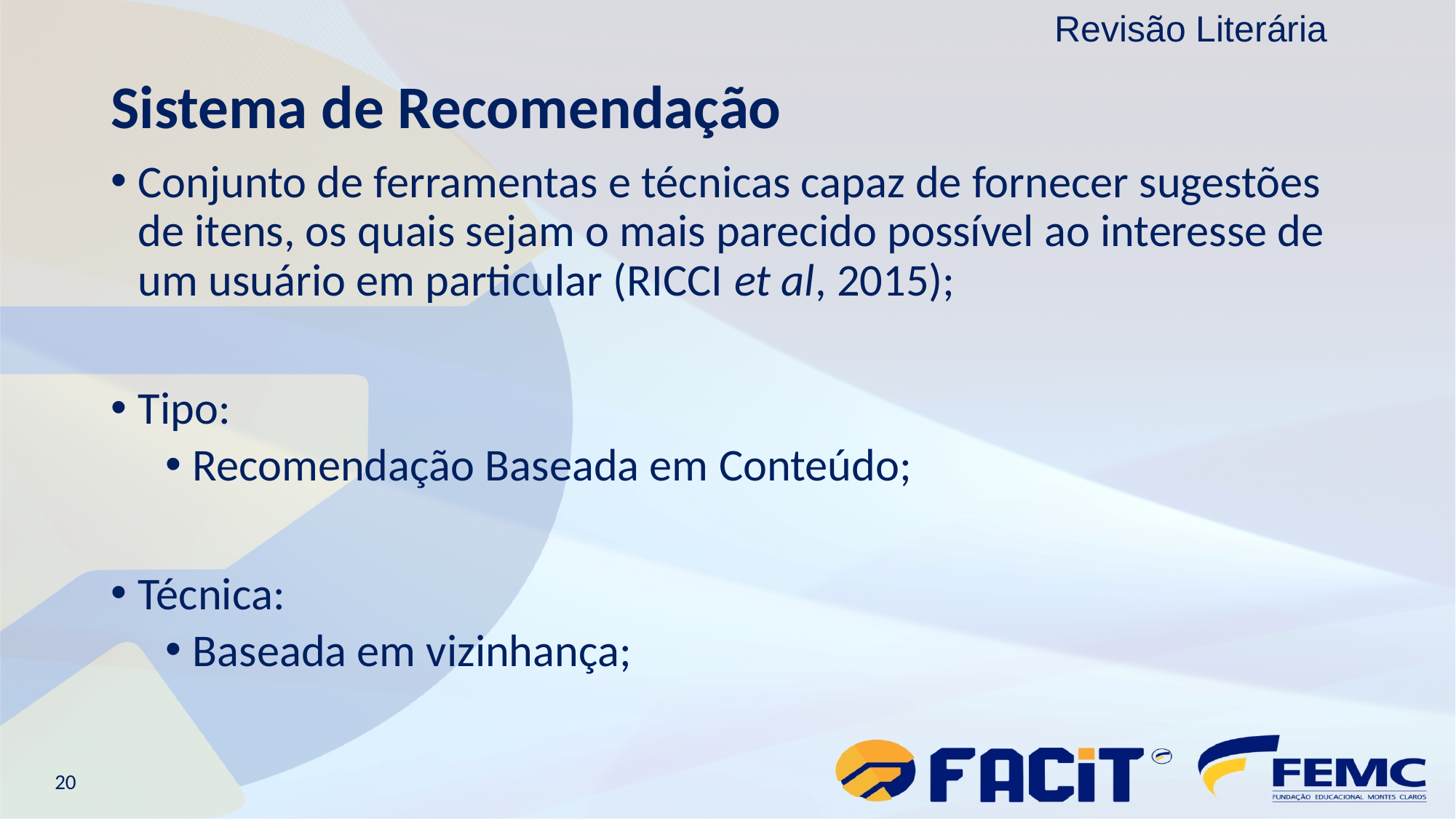

Revisão Literária
# Sistema de Recomendação
Conjunto de ferramentas e técnicas capaz de fornecer sugestões de itens, os quais sejam o mais parecido possível ao interesse de um usuário em particular (RICCI et al, 2015);

Tipo:
Recomendação Baseada em Conteúdo;

Técnica:
Baseada em vizinhança;

20